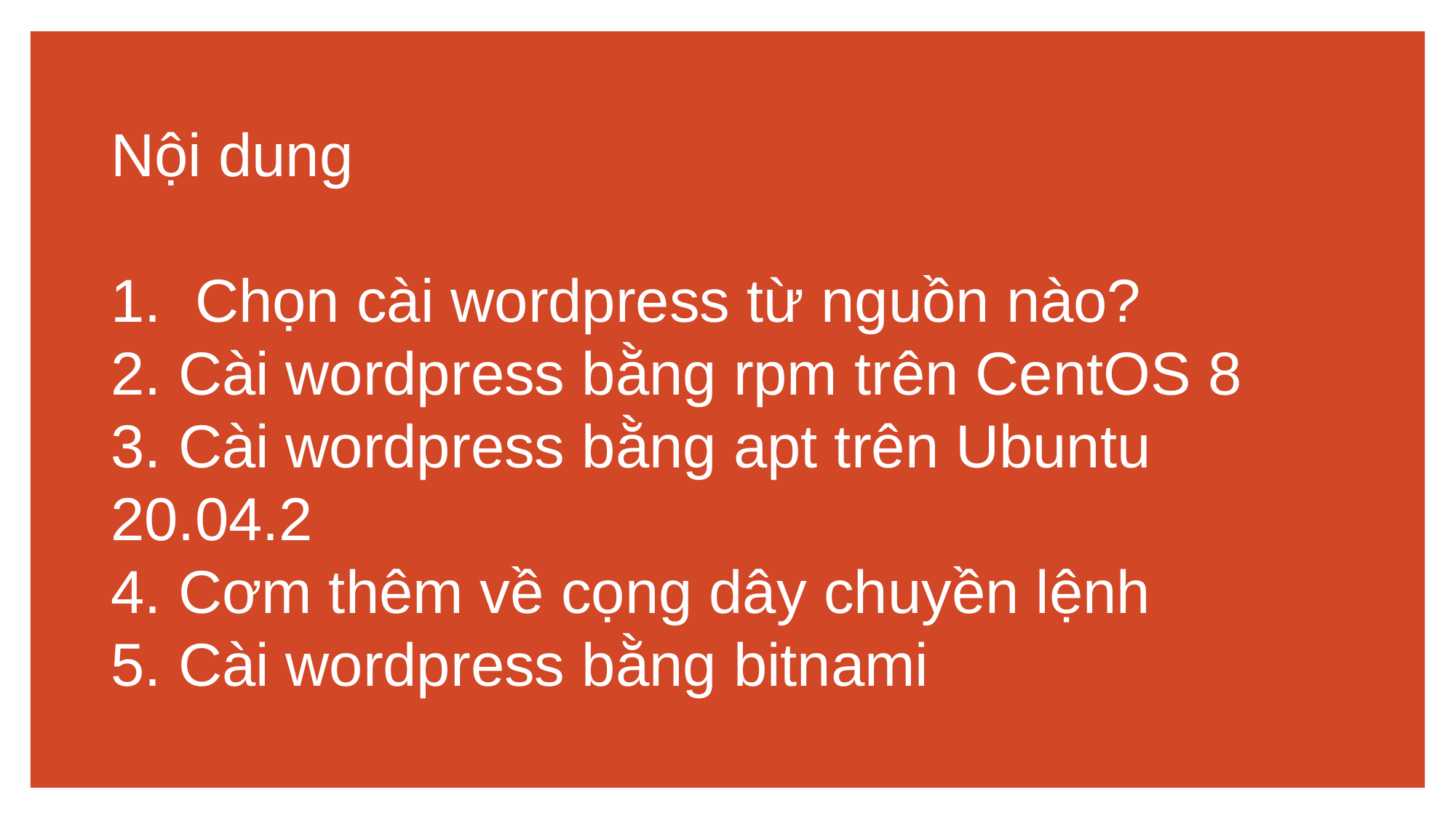

# Nội dung 1.  Chọn cài wordpress từ nguồn nào? 2. Cài wordpress bằng rpm trên CentOS 8 3. Cài wordpress bằng apt trên Ubuntu 20.04.2 4. Cơm thêm về cọng dây chuyền lệnh 5. Cài wordpress bằng bitnami